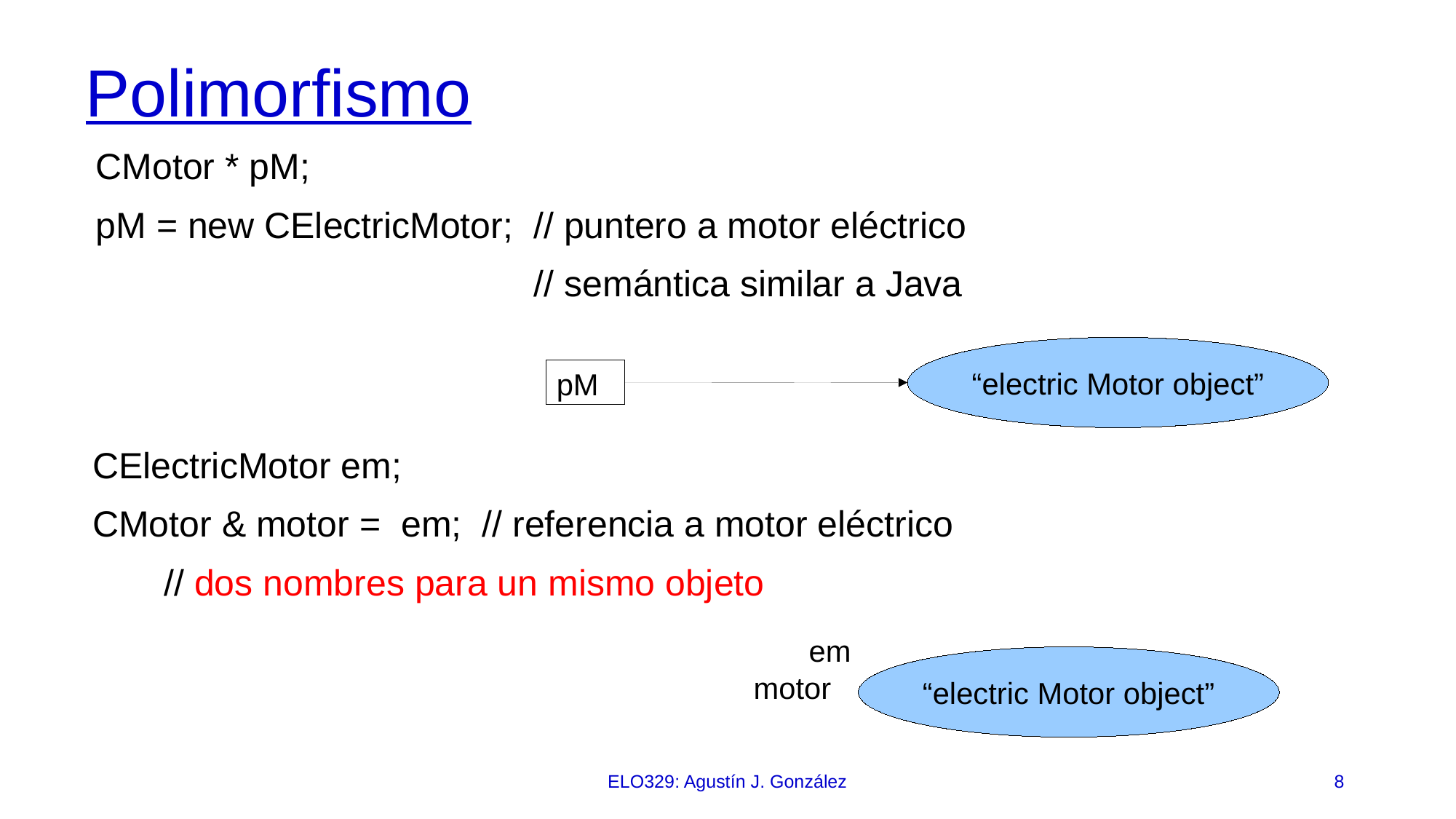

# Polimorfismo
 CMotor * pM;
 pM = new CElectricMotor;  // puntero a motor eléctrico
                                            // semántica similar a Java
“electric Motor object”
pM
CElectricMotor em;
CMotor & motor =  em;  // referencia a motor eléctrico
       // dos nombres para un mismo objeto
em
“electric Motor object”
motor
ELO329: Agustín J. González
8